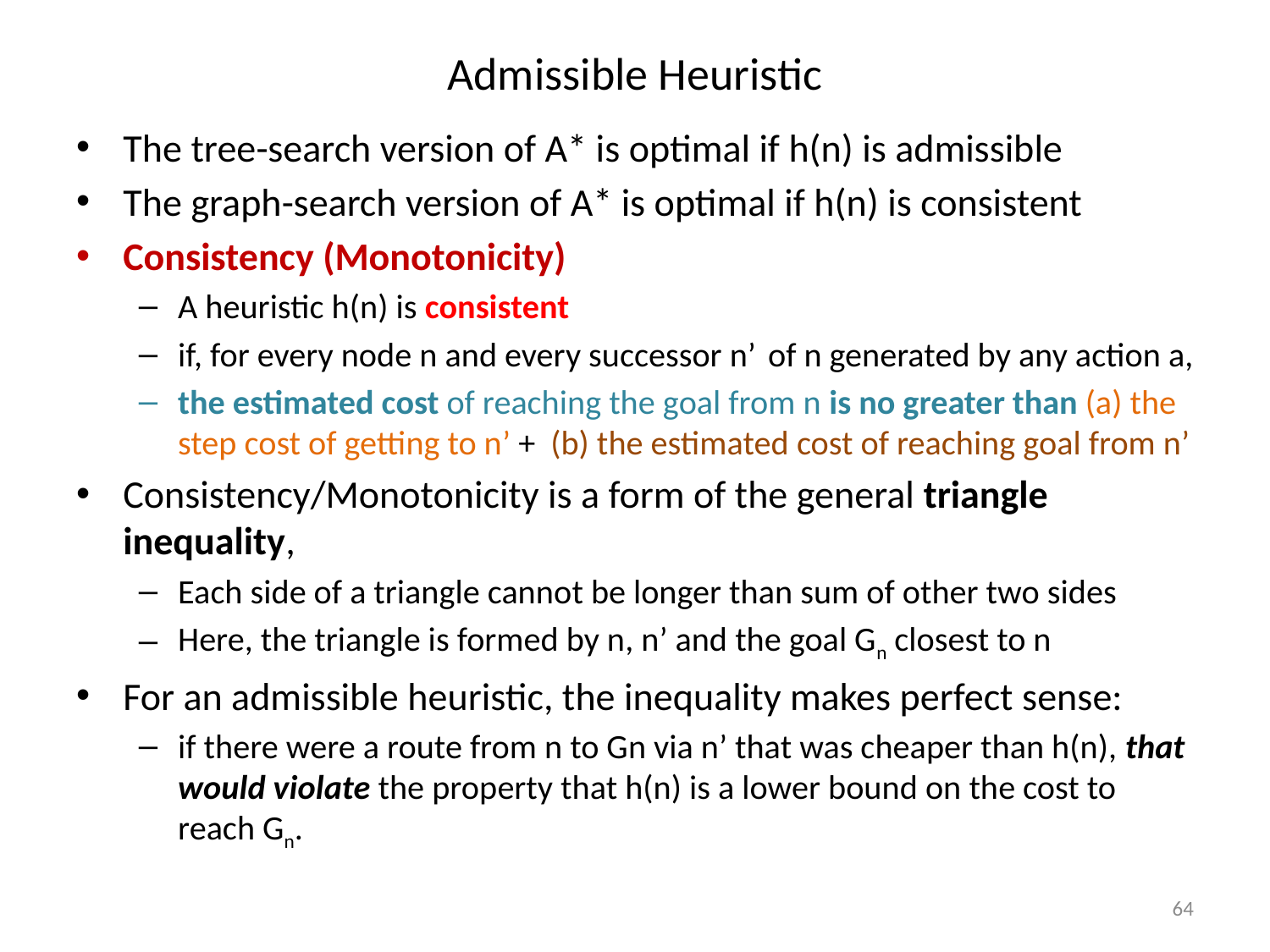

# Admissible Heuristic
The tree-search version of A* is optimal if h(n) is admissible
The graph-search version of A* is optimal if h(n) is consistent
Consistency (Monotonicity)
A heuristic h(n) is consistent
if, for every node n and every successor n’  of n generated by any action a,
the estimated cost of reaching the goal from n is no greater than (a) the step cost of getting to n’ +  (b) the estimated cost of reaching goal from n’
Consistency/Monotonicity is a form of the general triangle inequality,
Each side of a triangle cannot be longer than sum of other two sides
Here, the triangle is formed by n, n’ and the goal Gn closest to n
For an admissible heuristic, the inequality makes perfect sense:
if there were a route from n to Gn via n’ that was cheaper than h(n), that would violate the property that h(n) is a lower bound on the cost to reach Gn.

64